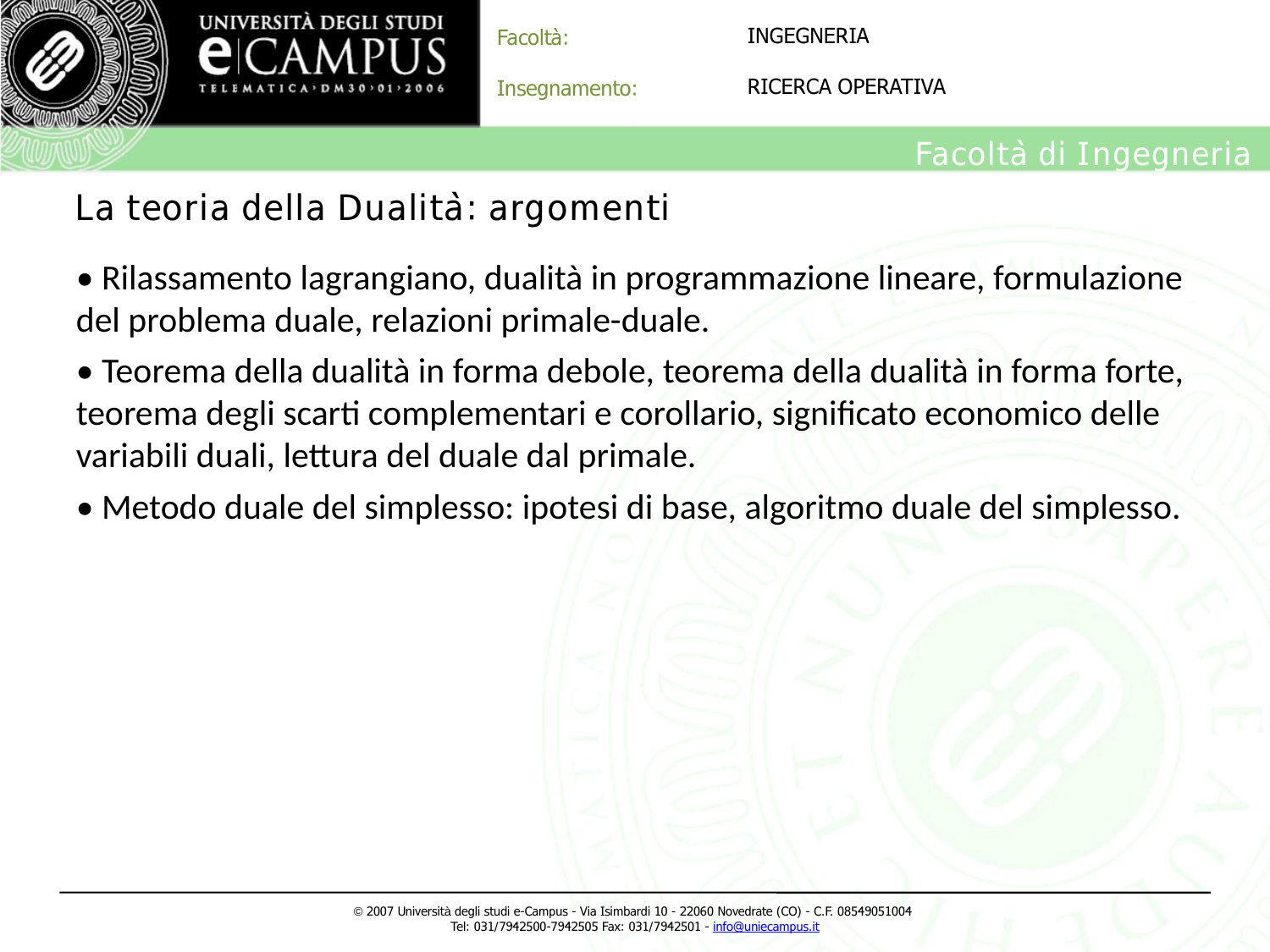

# La teoria della Dualità: argomenti
• Rilassamento lagrangiano, dualità in programmazione lineare, formulazione del problema duale, relazioni primale-duale.
• Teorema della dualità in forma debole, teorema della dualità in forma forte, teorema degli scarti complementari e corollario, significato economico delle variabili duali, lettura del duale dal primale.
• Metodo duale del simplesso: ipotesi di base, algoritmo duale del simplesso.